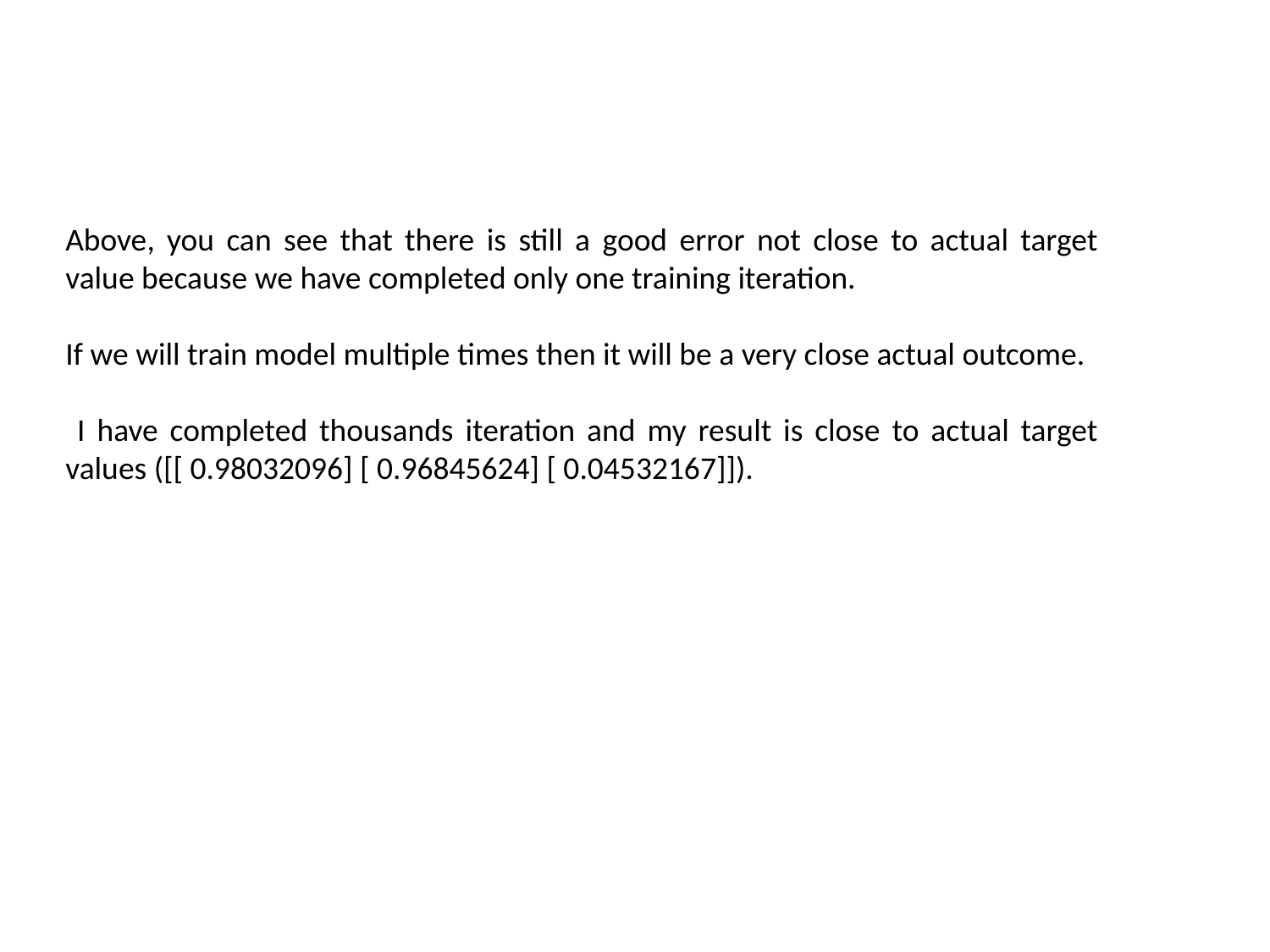

Above, you can see that there is still a good error not close to actual target value because we have completed only one training iteration.

If we will train model multiple times then it will be a very close actual outcome.

 I have completed thousands iteration and my result is close to actual target values ([[ 0.98032096] [ 0.96845624] [ 0.04532167]]).